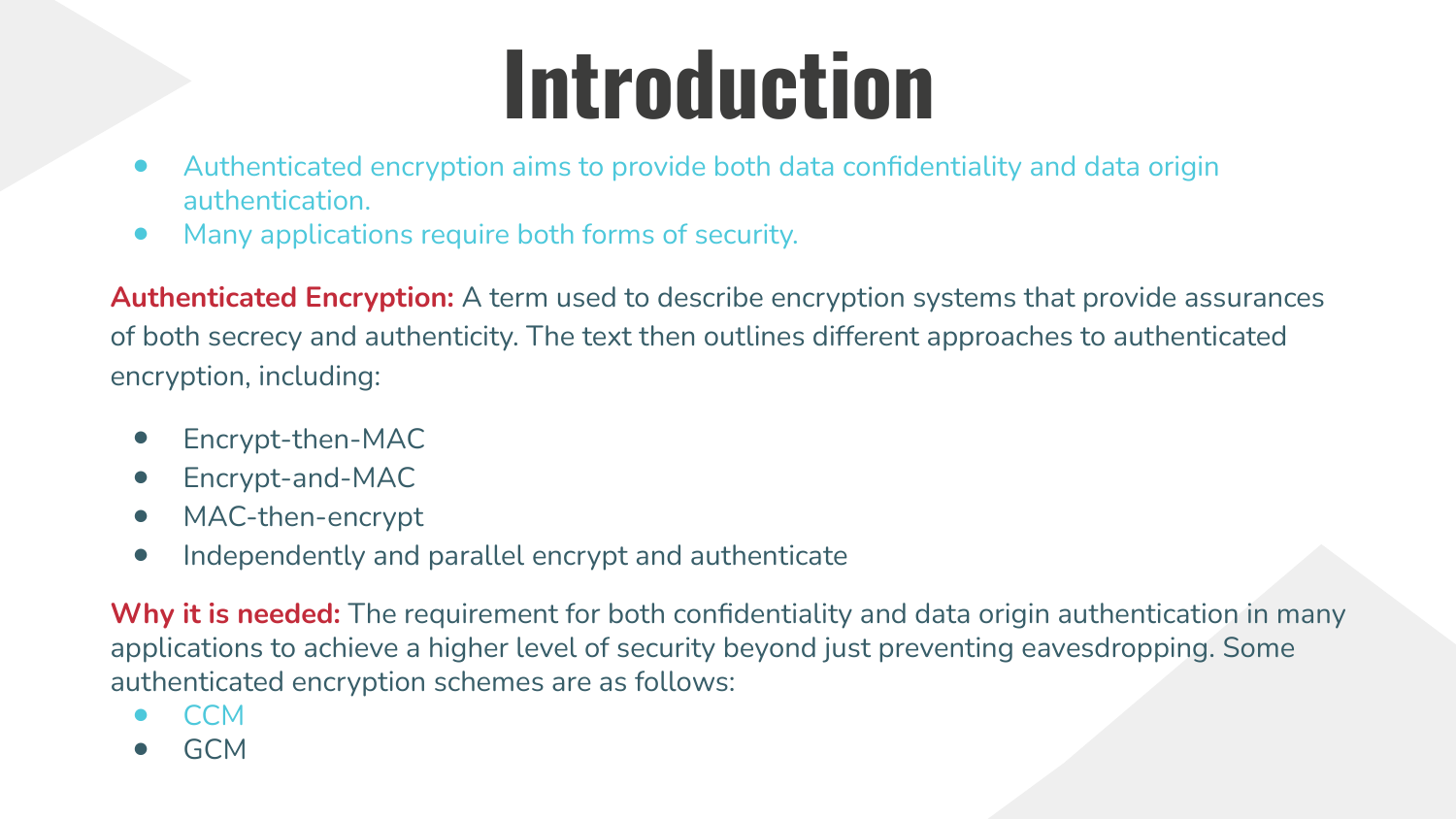

# Introduction
Authenticated encryption aims to provide both data confidentiality and data origin authentication.
Many applications require both forms of security.
Authenticated Encryption: A term used to describe encryption systems that provide assurances of both secrecy and authenticity. The text then outlines different approaches to authenticated encryption, including:
Encrypt-then-MAC
Encrypt-and-MAC
MAC-then-encrypt
Independently and parallel encrypt and authenticate
Why it is needed: The requirement for both confidentiality and data origin authentication in many applications to achieve a higher level of security beyond just preventing eavesdropping. Some authenticated encryption schemes are as follows:
CCM
GCM